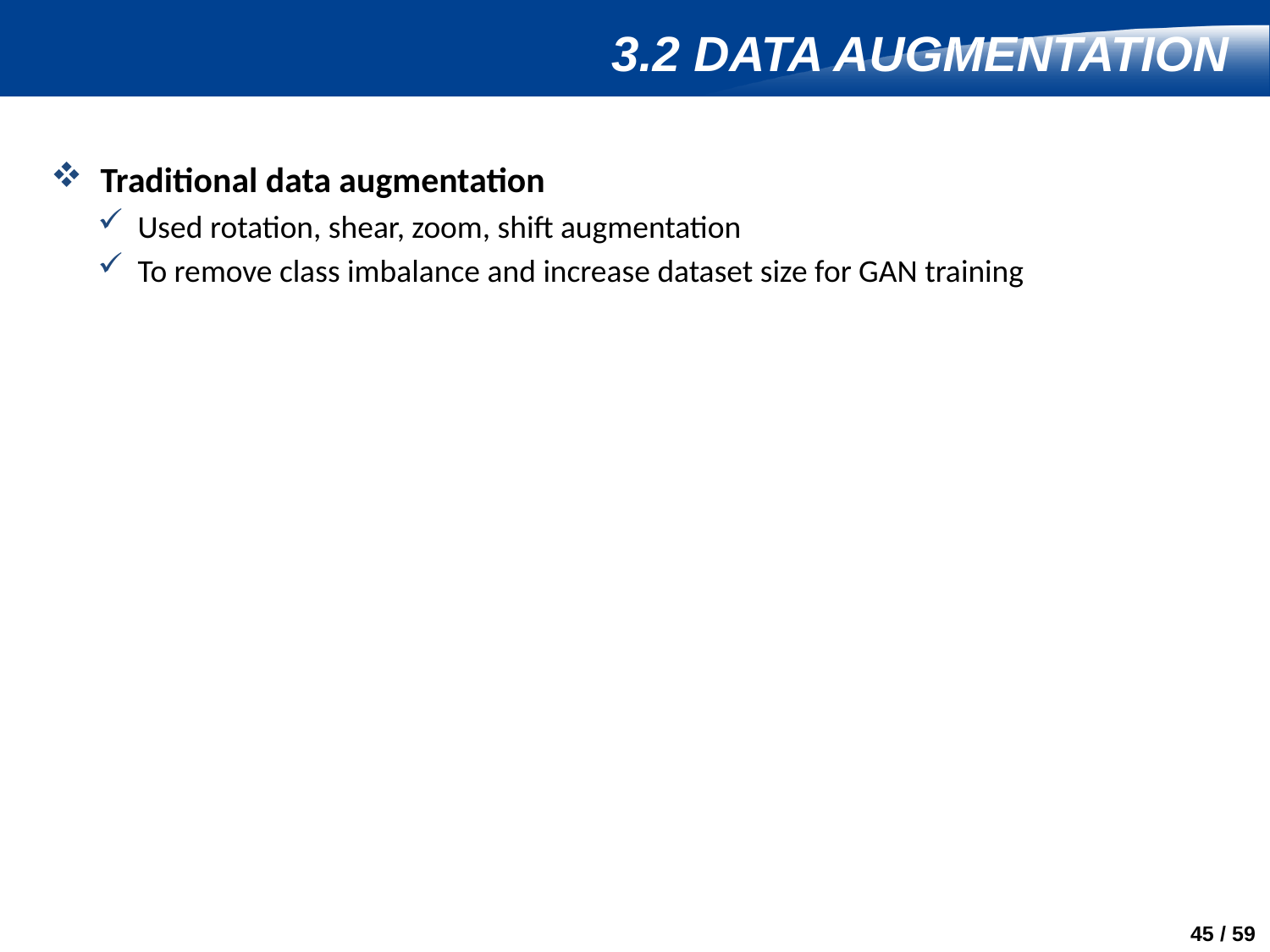

# 3.2 Data Augmentation

Traditional data augmentation
Used rotation, shear, zoom, shift augmentation
To remove class imbalance and increase dataset size for GAN training